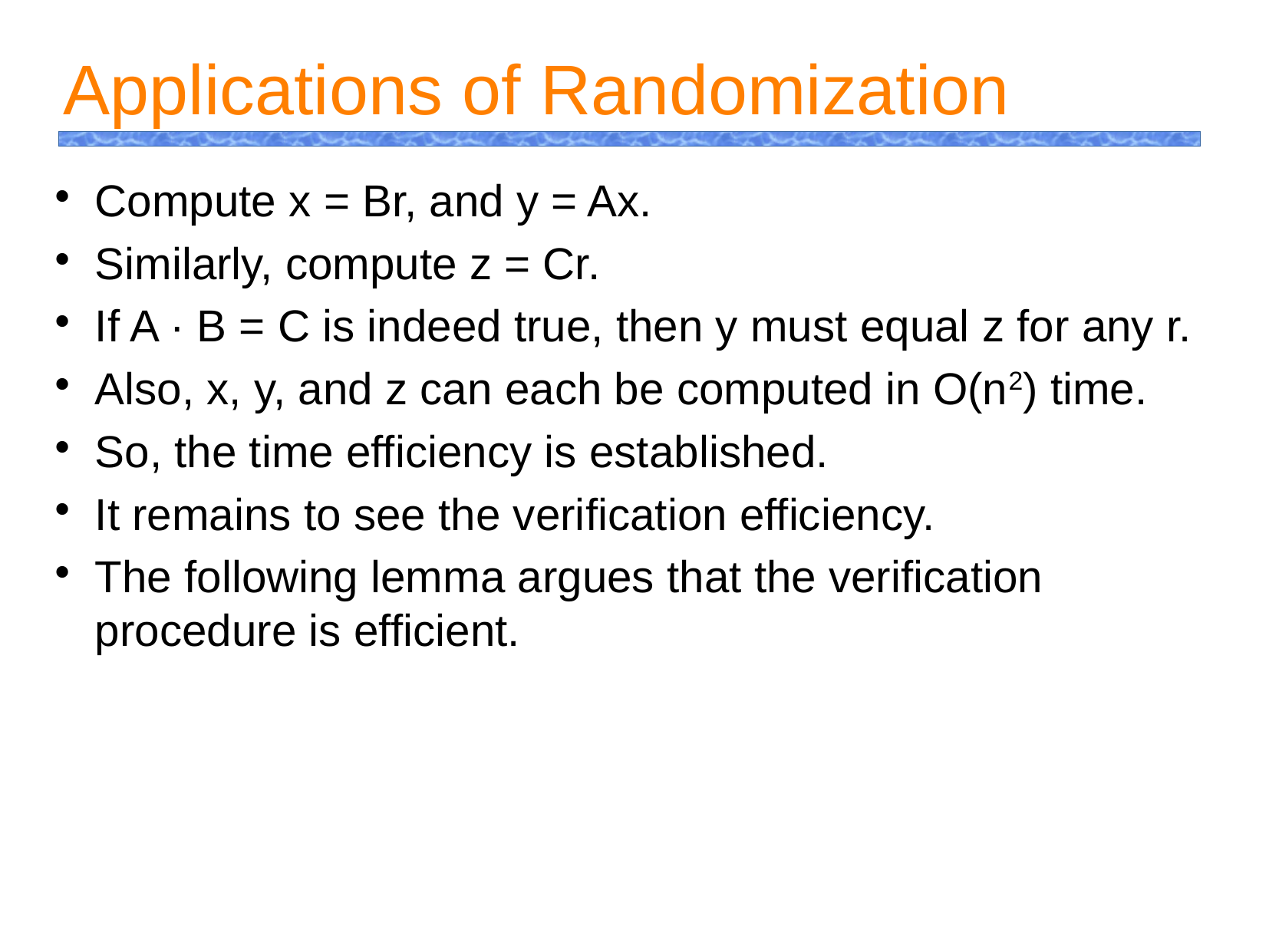

Applications of Randomization
Compute x = Br, and y = Ax.
Similarly, compute z = Cr.
If A · B = C is indeed true, then y must equal z for any r.
Also, x, y, and z can each be computed in O(n2) time.
So, the time efficiency is established.
It remains to see the verification efficiency.
The following lemma argues that the verification procedure is efficient.